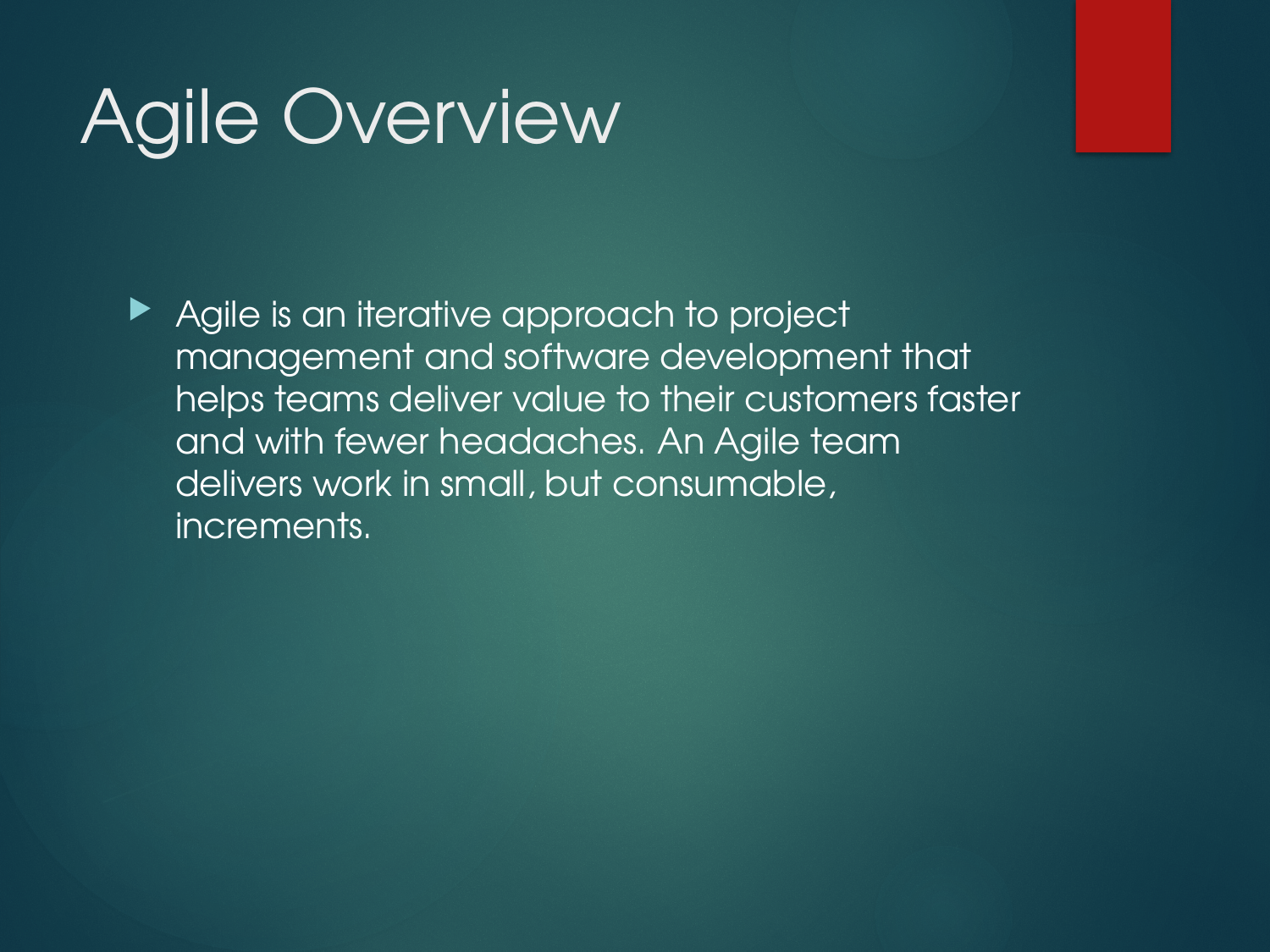

# Agile Overview
Agile is an iterative approach to project management and software development that helps teams deliver value to their customers faster and with fewer headaches. An Agile team delivers work in small, but consumable, increments.